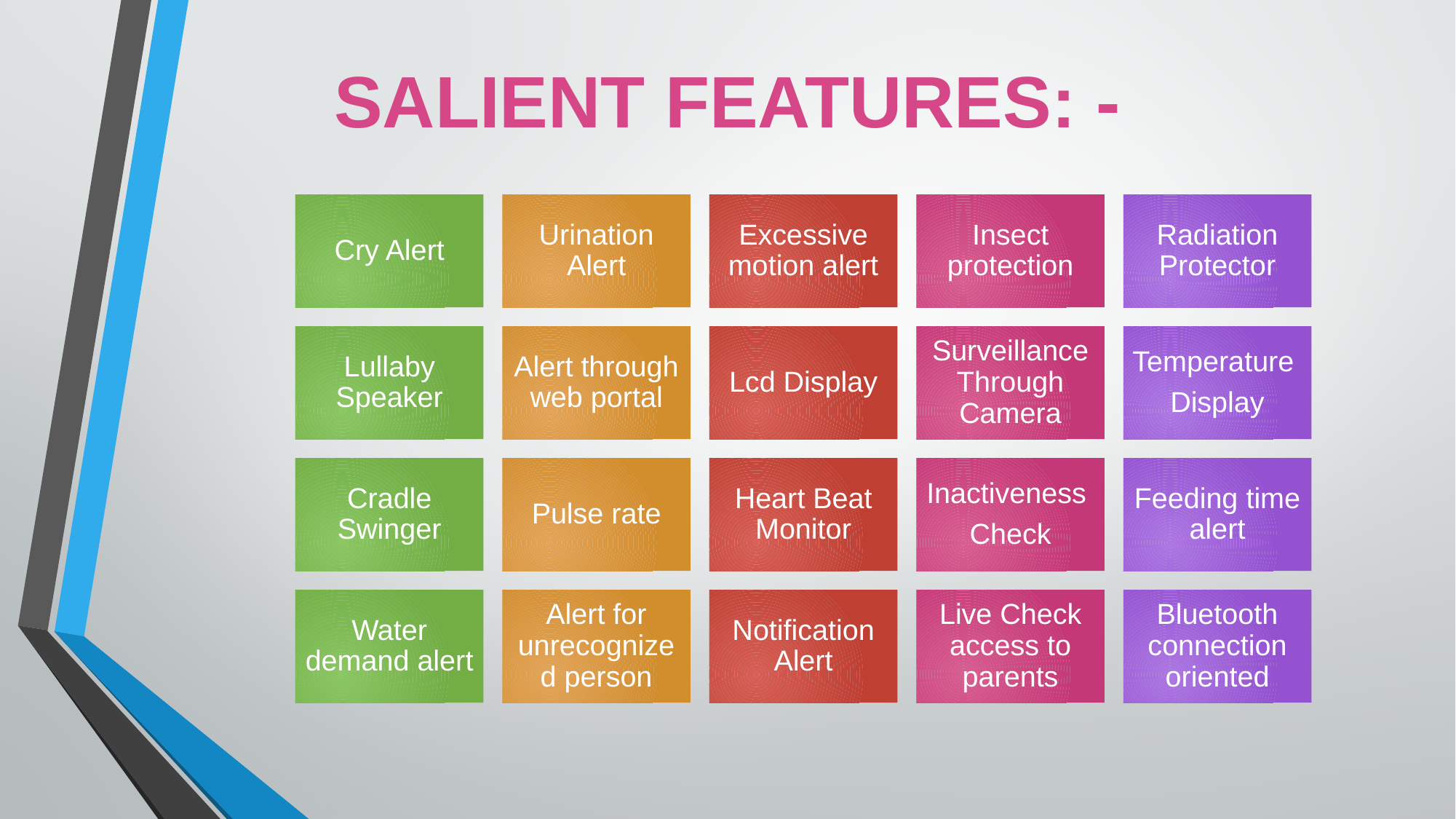

Salient Features: -
Cry Alert
Urination Alert
Excessive motion alert
Insect protection
Radiation Protector
Lullaby Speaker
Alert through web portal
Lcd Display
Surveillance Through Camera
Temperature
Display
Cradle Swinger
Pulse rate
Heart Beat Monitor
Inactiveness
Check
Feeding time alert
Water demand alert
Alert for unrecognized person
Notification Alert
Live Check access to parents
Bluetooth connection oriented